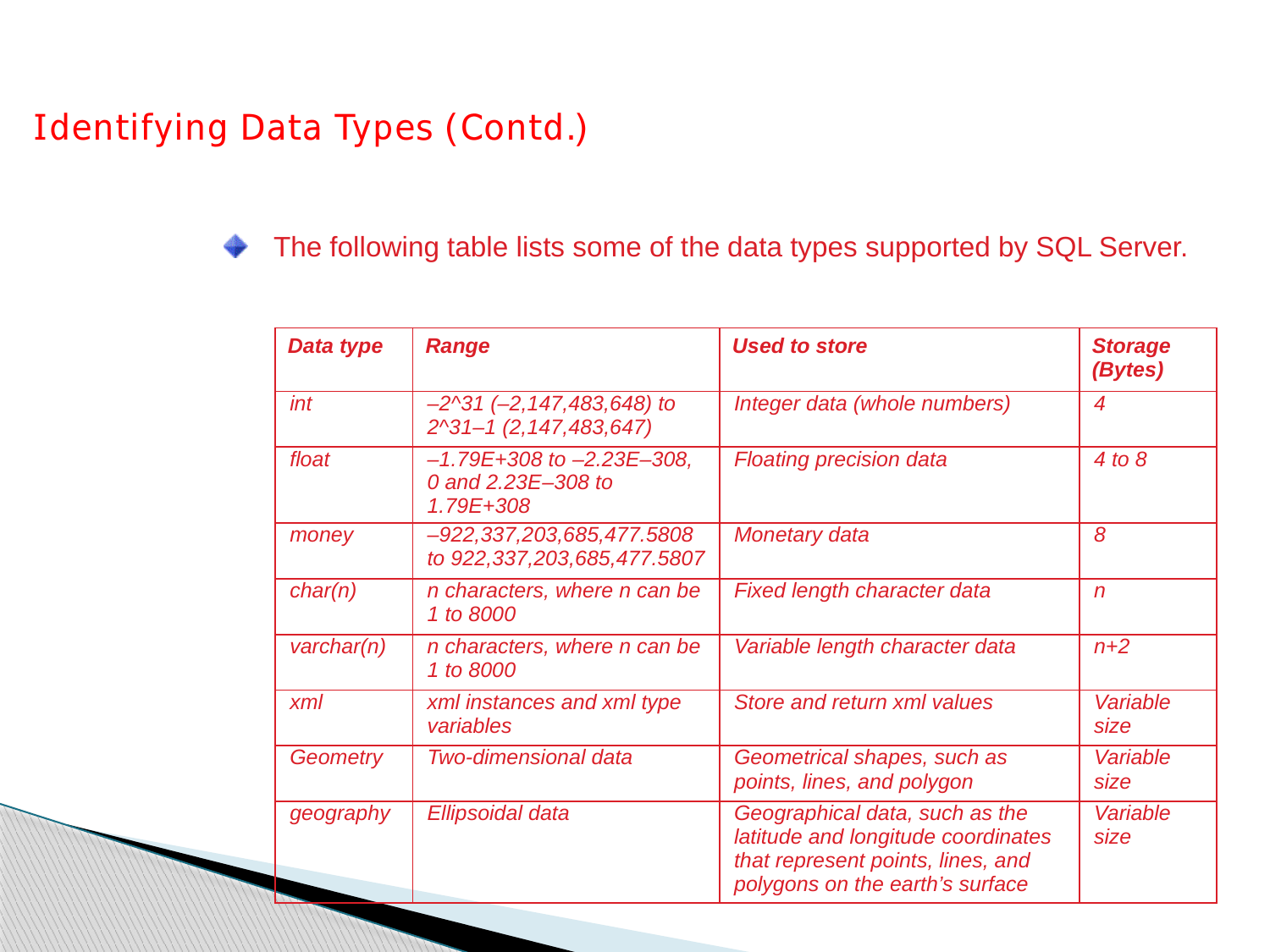

Identifying Data Types (Contd.)
The following table lists some of the data types supported by SQL Server.

| Data type | Range | Used to store | Storage (Bytes) |
| --- | --- | --- | --- |
| int | –2^31 (–2,147,483,648) to 2^31–1 (2,147,483,647) | Integer data (whole numbers) | 4 |
| float | –1.79E+308 to –2.23E–308, 0 and 2.23E–308 to 1.79E+308 | Floating precision data | 4 to 8 |
| money | –922,337,203,685,477.5808 to 922,337,203,685,477.5807 | Monetary data | 8 |
| char(n) | n characters, where n can be 1 to 8000 | Fixed length character data | n |
| varchar(n) | n characters, where n can be 1 to 8000 | Variable length character data | n+2 |
| xml | xml instances and xml type variables | Store and return xml values | Variable size |
| Geometry | Two-dimensional data | Geometrical shapes, such as points, lines, and polygon | Variable size |
| geography | Ellipsoidal data | Geographical data, such as the latitude and longitude coordinates that represent points, lines, and polygons on the earth’s surface | Variable size |